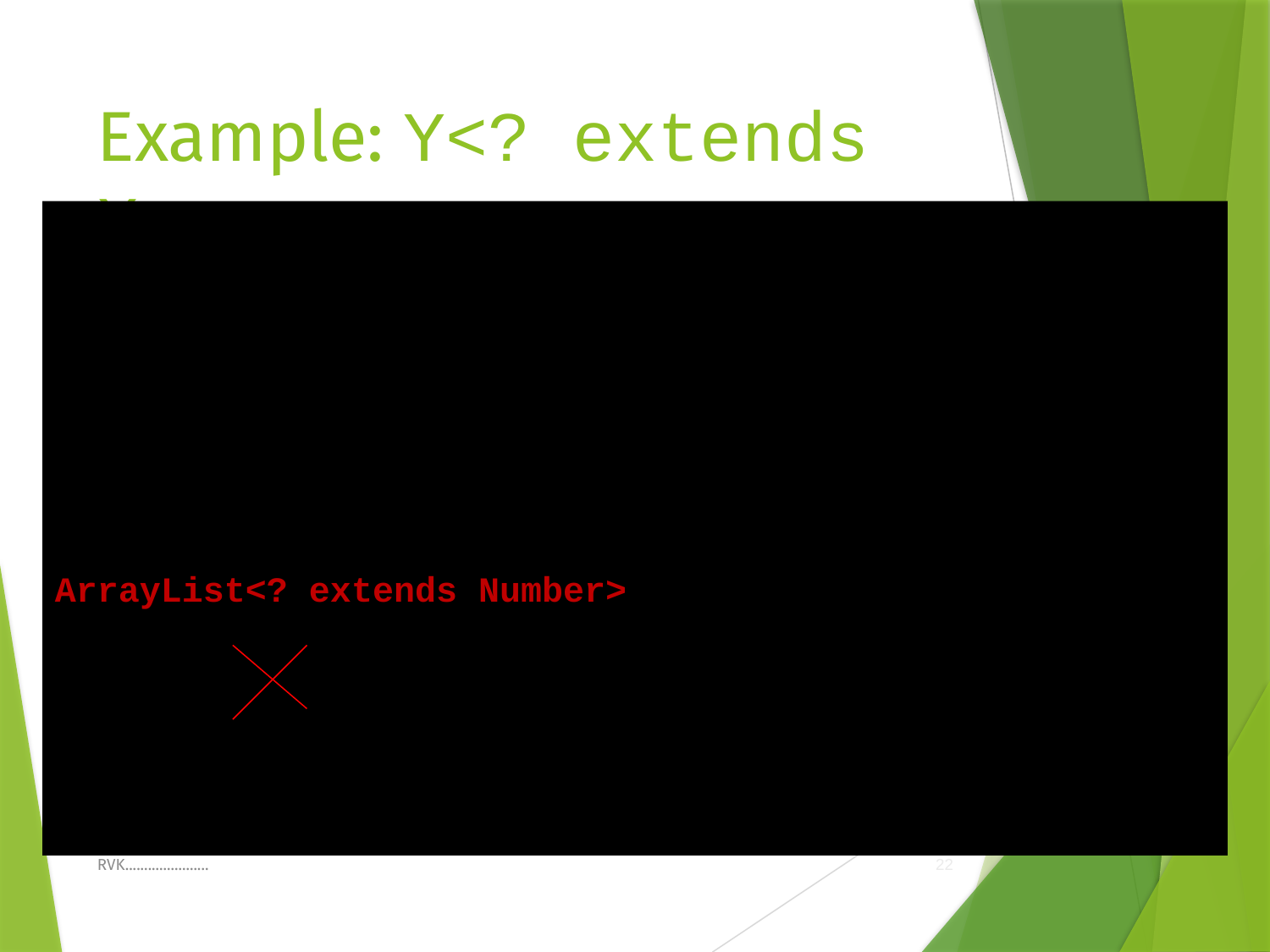

# Example: Y<? extends X>
import java.util.*;
class Test{
public static void main(String[] s){
ArrayList<Integer> l=new ArrayList<Integer>();
	l.add(1);
	l.add(2);
ArrayList<? extends Number> m= l;
	m.add(1); // Generates compilation error
	m.remove(0);  //OK
	System.out.println(m.get(1)); //OK
}}

RVK......................
22